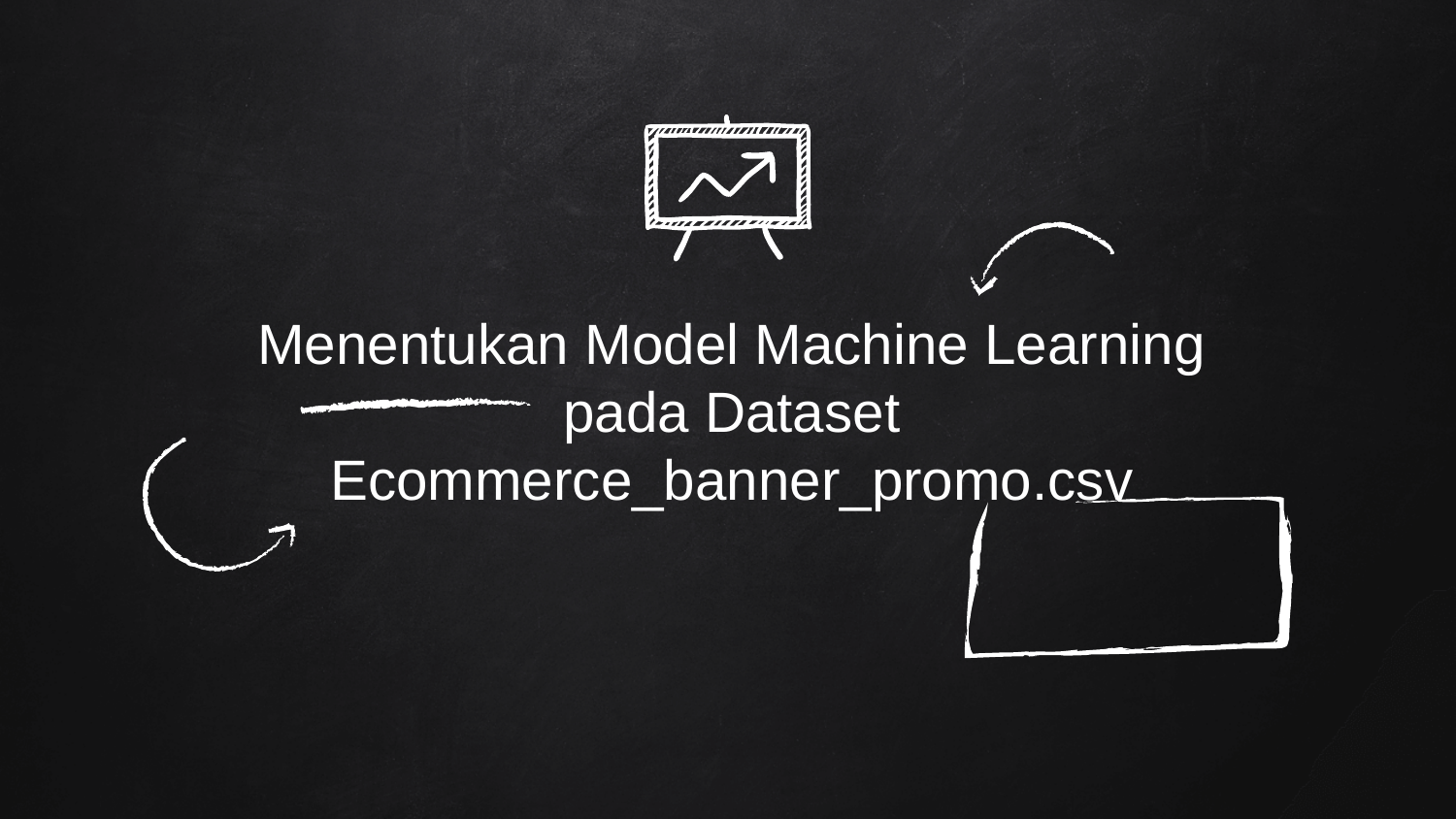

# Menentukan Model Machine Learning pada Dataset Ecommerce_banner_promo.csv